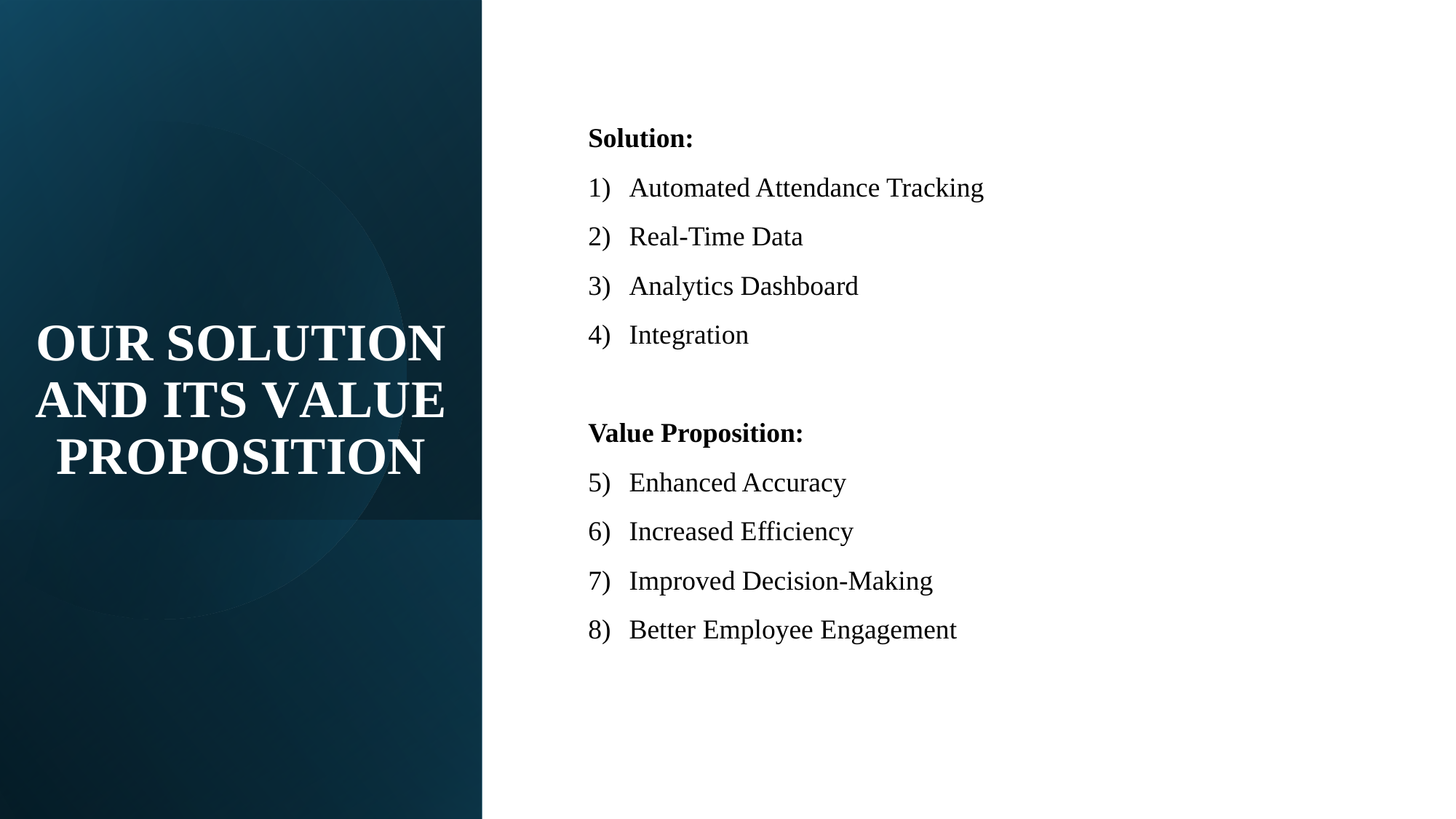

Solution:
Automated Attendance Tracking
Real-Time Data
Analytics Dashboard
Integration

Value Proposition:
Enhanced Accuracy
Increased Efficiency
Improved Decision-Making
Better Employee Engagement

# OUR SOLUTION AND ITS VALUE PROPOSITION